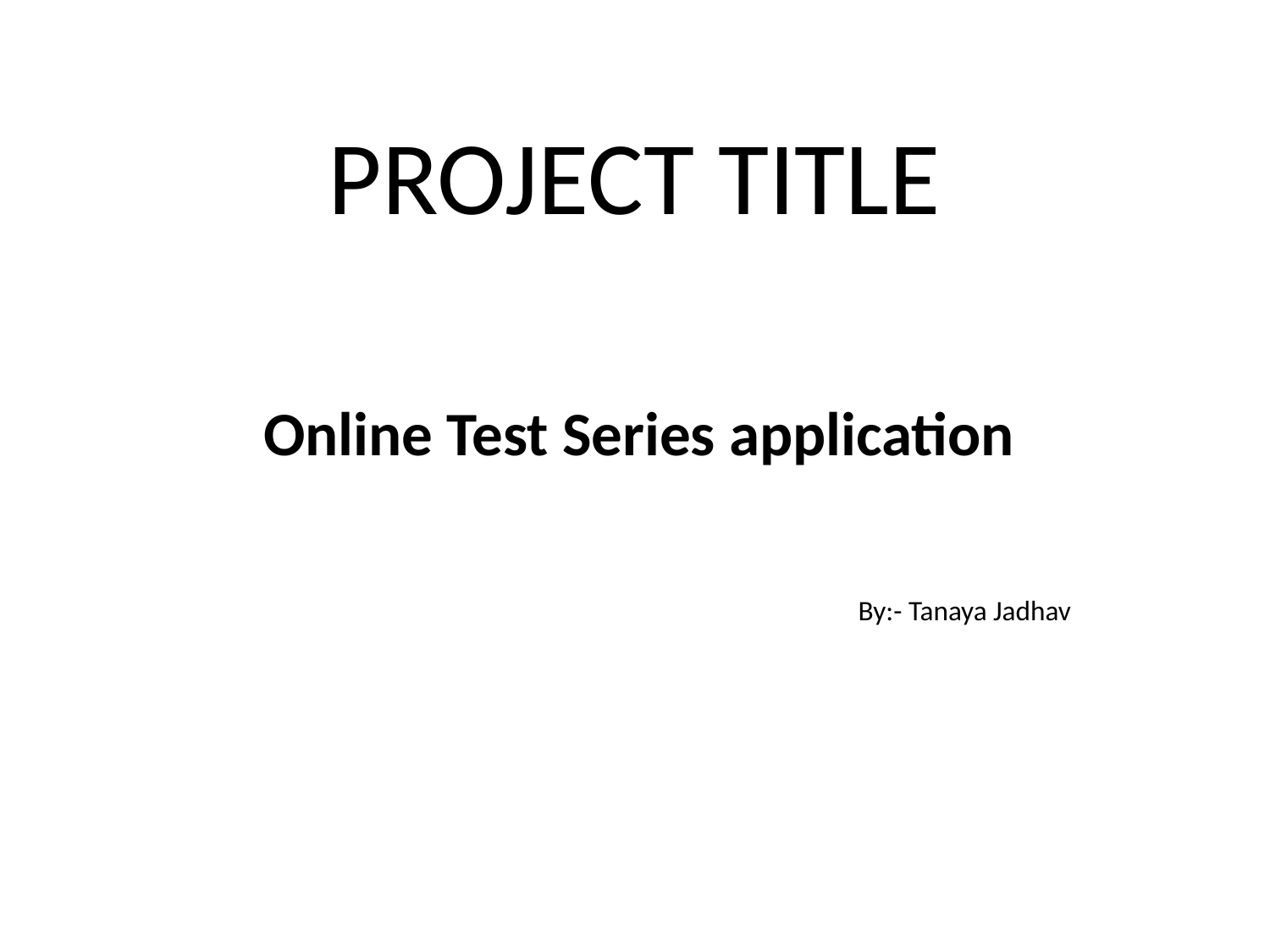

# PROJECT TITLE
Online Test Series application

By:- Tanaya Jadhav